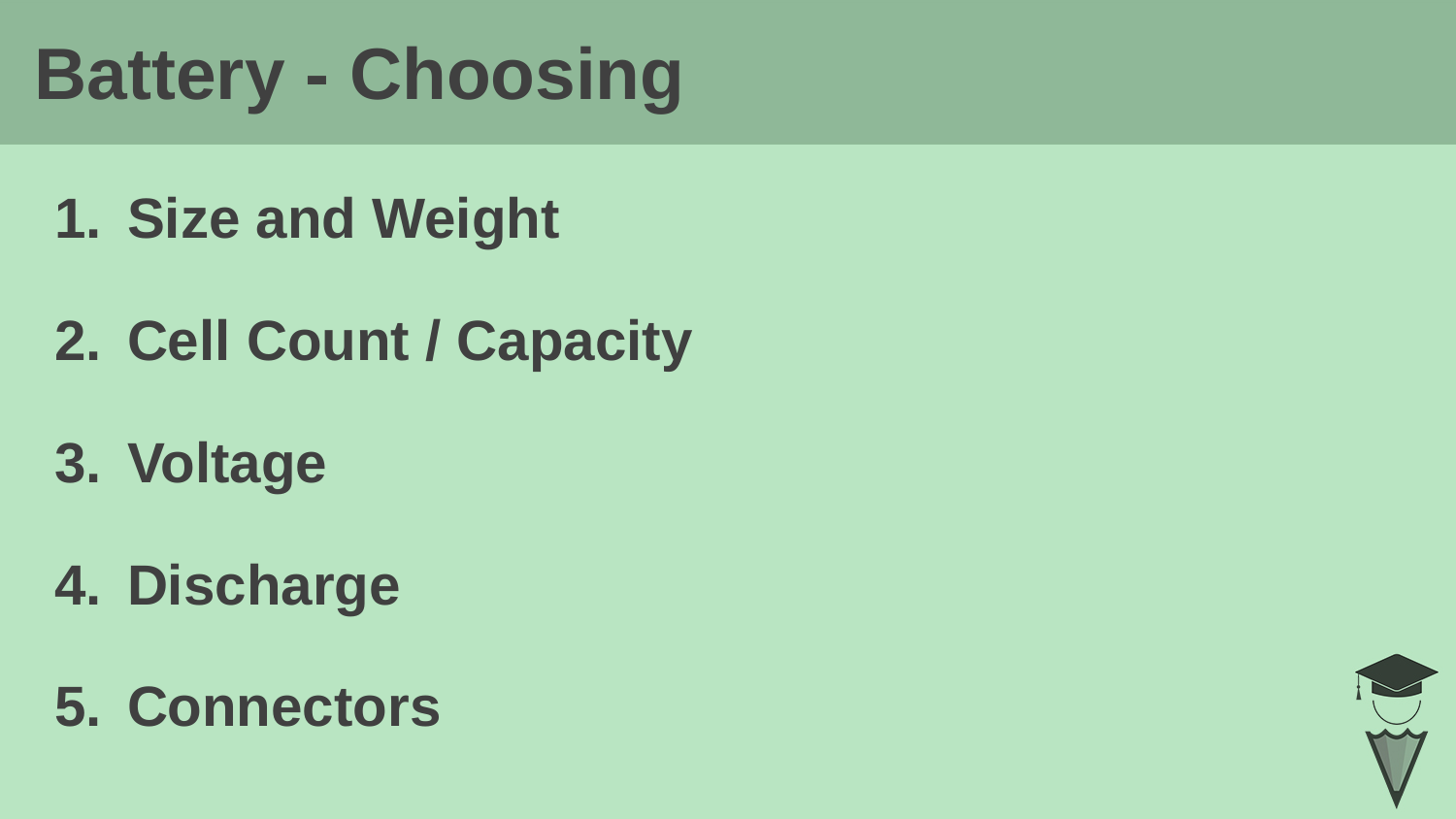

Battery - Choosing
# Size and Weight
Cell Count / Capacity
Voltage
Discharge
Connectors